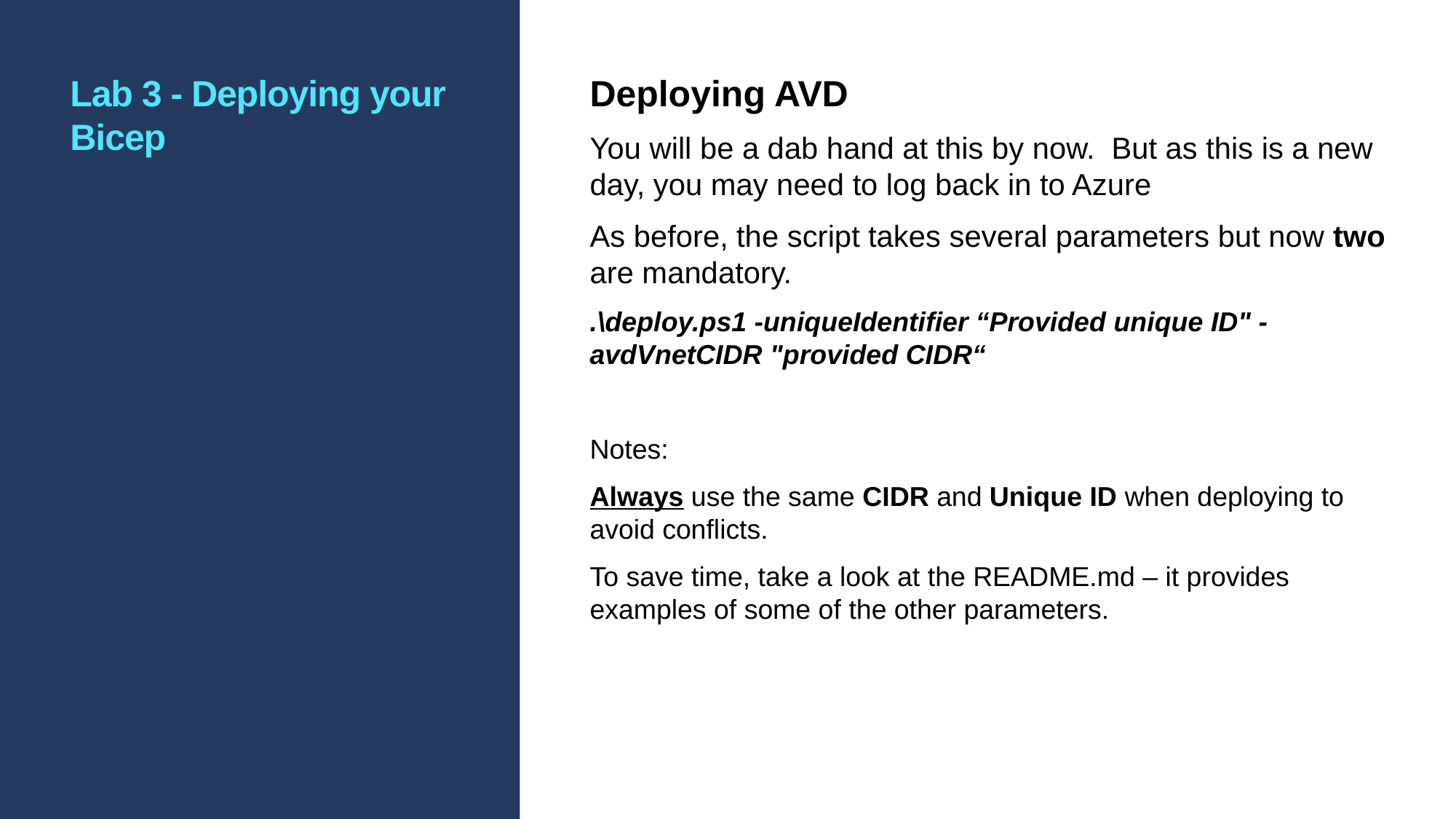

# Lab 3 - Deploying your Bicep
Deploying AVD
You will be a dab hand at this by now.  But as this is a new day, you may need to log back in to Azure
As before, the script takes several parameters but now two are mandatory.
.\deploy.ps1 -uniqueIdentifier “Provided unique ID" -avdVnetCIDR "provided CIDR“

Notes:
Always use the same CIDR and Unique ID when deploying to avoid conflicts.
To save time, take a look at the README.md – it provides examples of some of the other parameters.